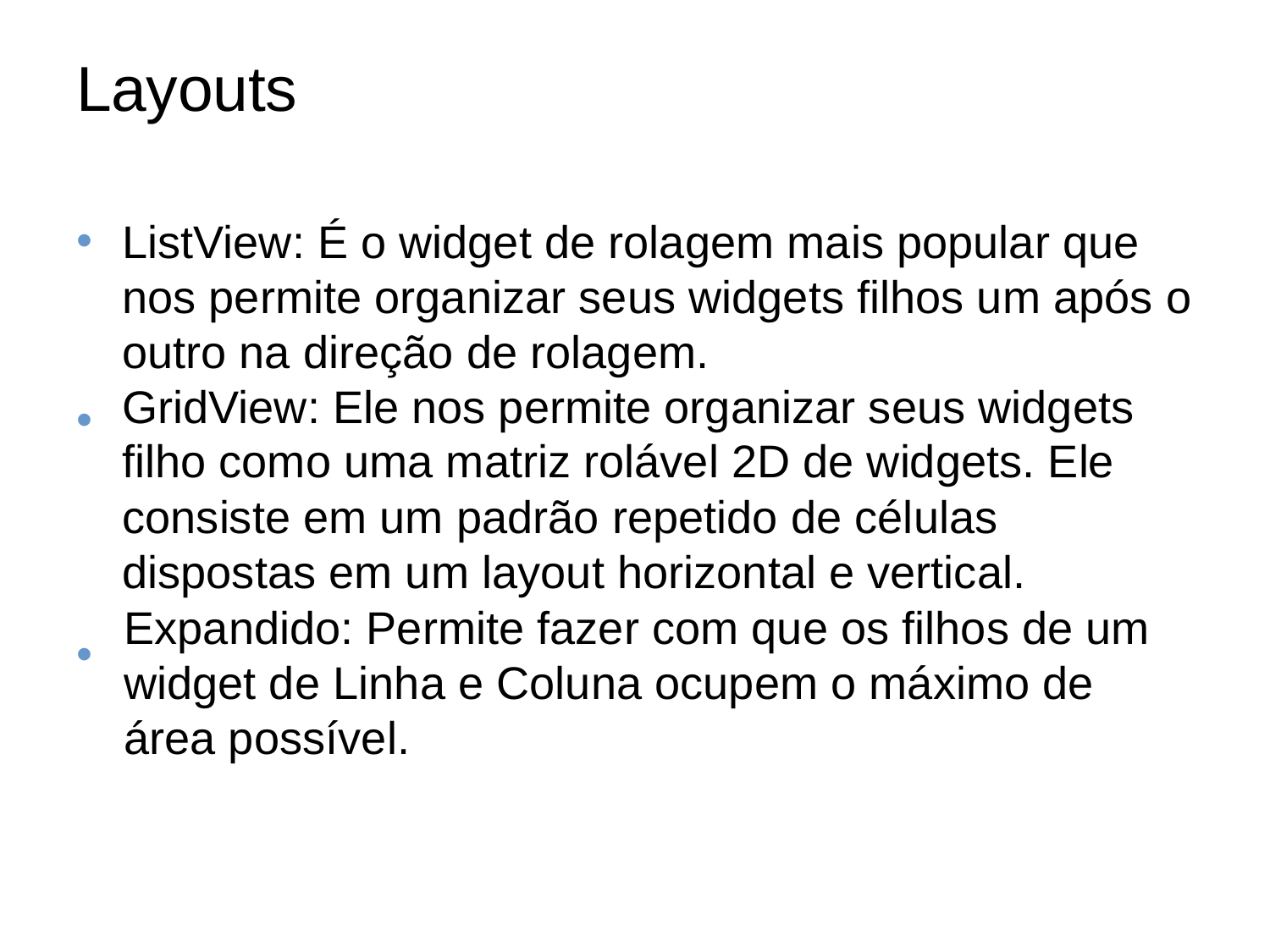

# Layouts
•
ListView: É o widget de rolagem mais popular que nos permite organizar seus widgets filhos um após o outro na direção de rolagem.
GridView: Ele nos permite organizar seus widgets filho como uma matriz rolável 2D de widgets. Ele consiste em um padrão repetido de células dispostas em um layout horizontal e vertical.
Expandido: Permite fazer com que os filhos de um widget de Linha e Coluna ocupem o máximo de área possível.
•
•